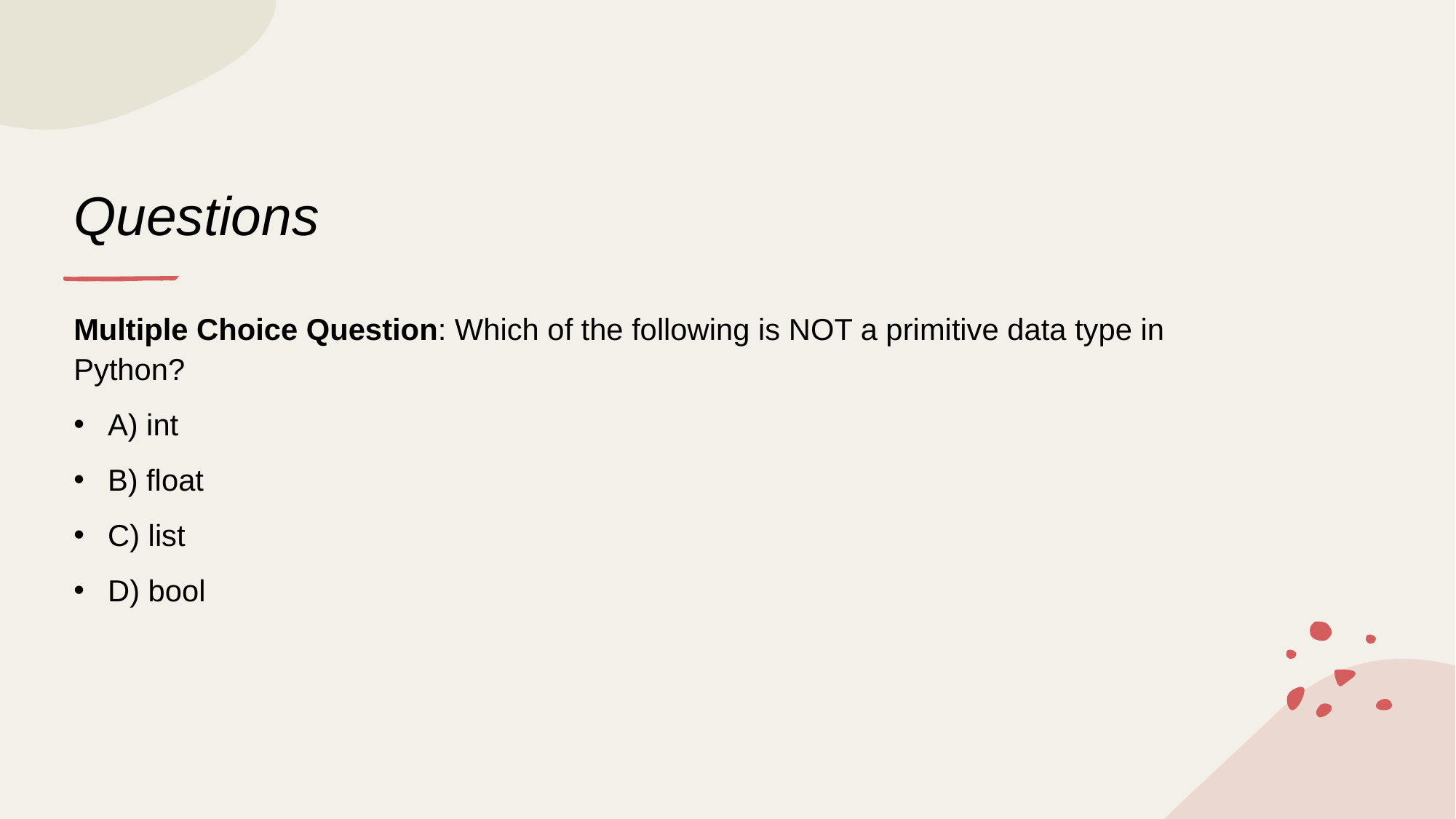

# Questions
Multiple Choice Question: Which of the following is NOT a primitive data type in Python?
A) int
B) float
C) list
D) bool